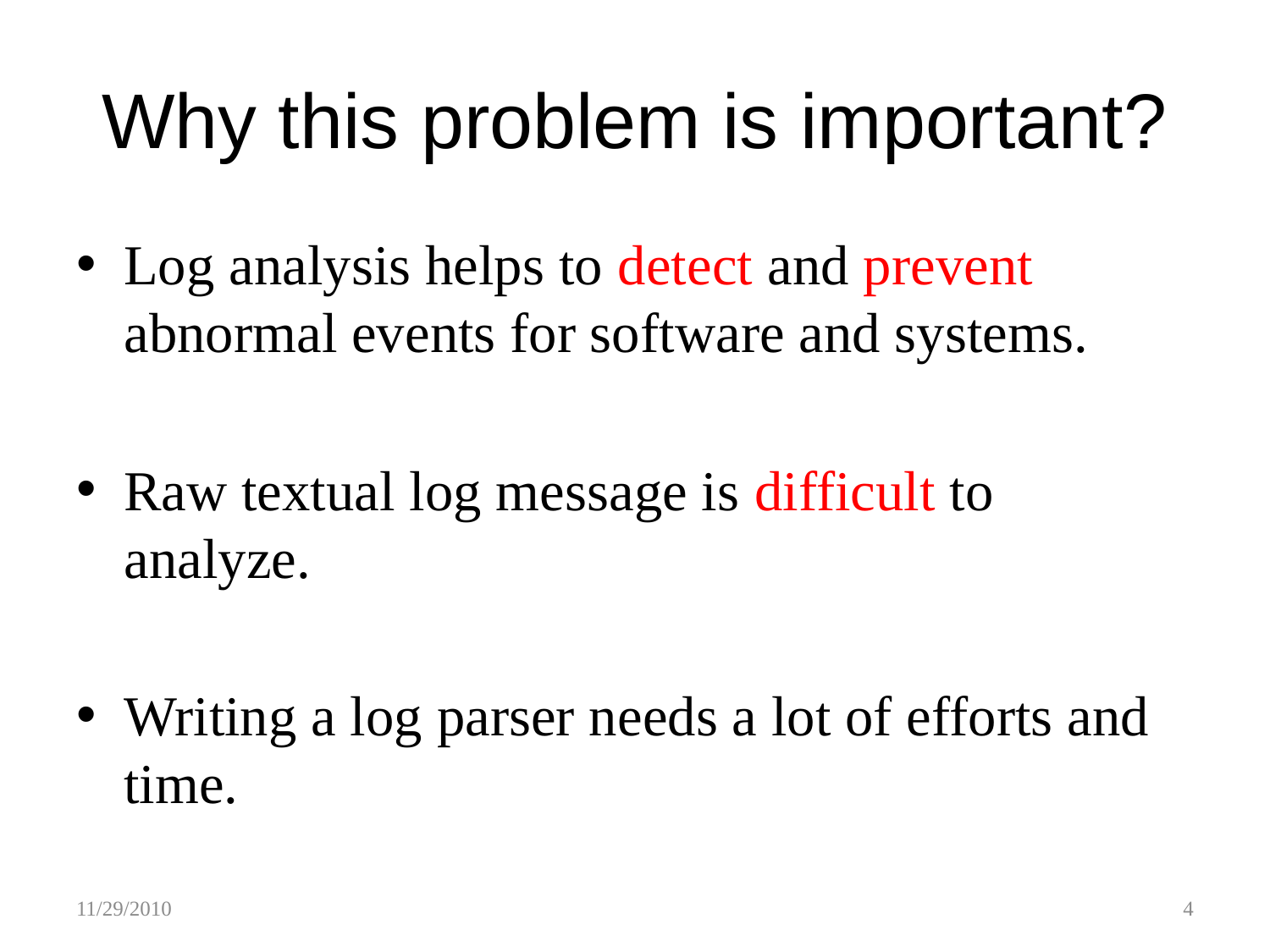

# Why this problem is important?
Log analysis helps to detect and prevent  abnormal events for software and systems.

Raw textual log message is difficult to analyze.

Writing a log parser needs a lot of efforts and time.

11/29/2010
4